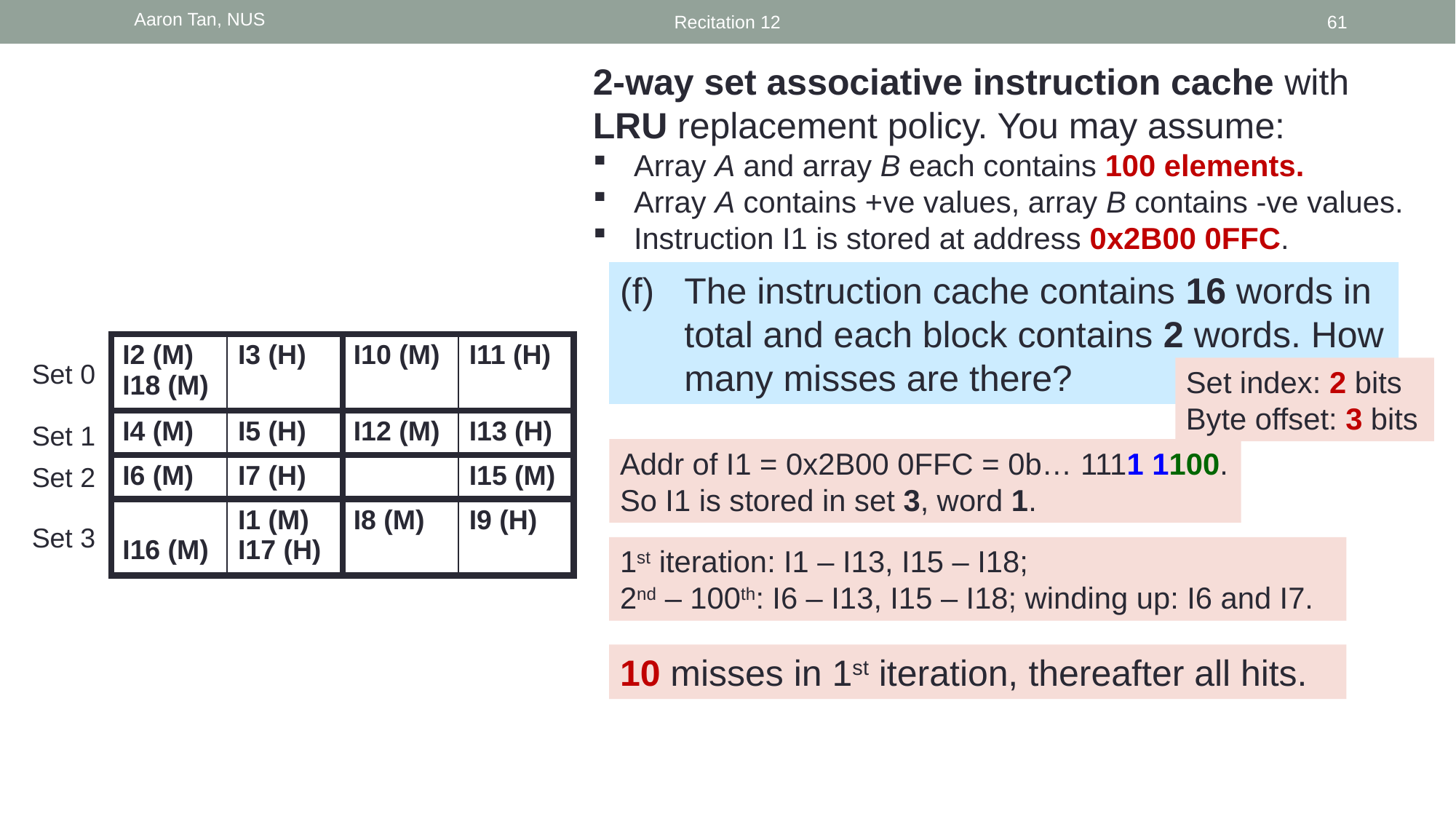

Aaron Tan, NUS
Recitation 12
61
2-way set associative instruction cache with LRU replacement policy. You may assume:
Array A and array B each contains 100 elements.
Array A contains +ve values, array B contains -ve values.
Instruction I1 is stored at address 0x2B00 0FFC.
(f) 	The instruction cache contains 16 words in total and each block contains 2 words. How many misses are there?
| I2 (M) I18 (M) | I3 (H) | I10 (M) | I11 (H) |
| --- | --- | --- | --- |
| I4 (M) | I5 (H) | I12 (M) | I13 (H) |
| I6 (M) | I7 (H) |  | I15 (M) |
| I16 (M) | I1 (M) I17 (H) | I8 (M) | I9 (H) |
Set 0
Set 1
Set 2
Set 3
Set index: 2 bits
Byte offset: 3 bits
Addr of I1 = 0x2B00 0FFC = 0b… 1111 1100.
So I1 is stored in set 3, word 1.
1st iteration: I1 – I13, I15 – I18;
2nd – 100th: I6 – I13, I15 – I18; winding up: I6 and I7.
10 misses in 1st iteration, thereafter all hits.